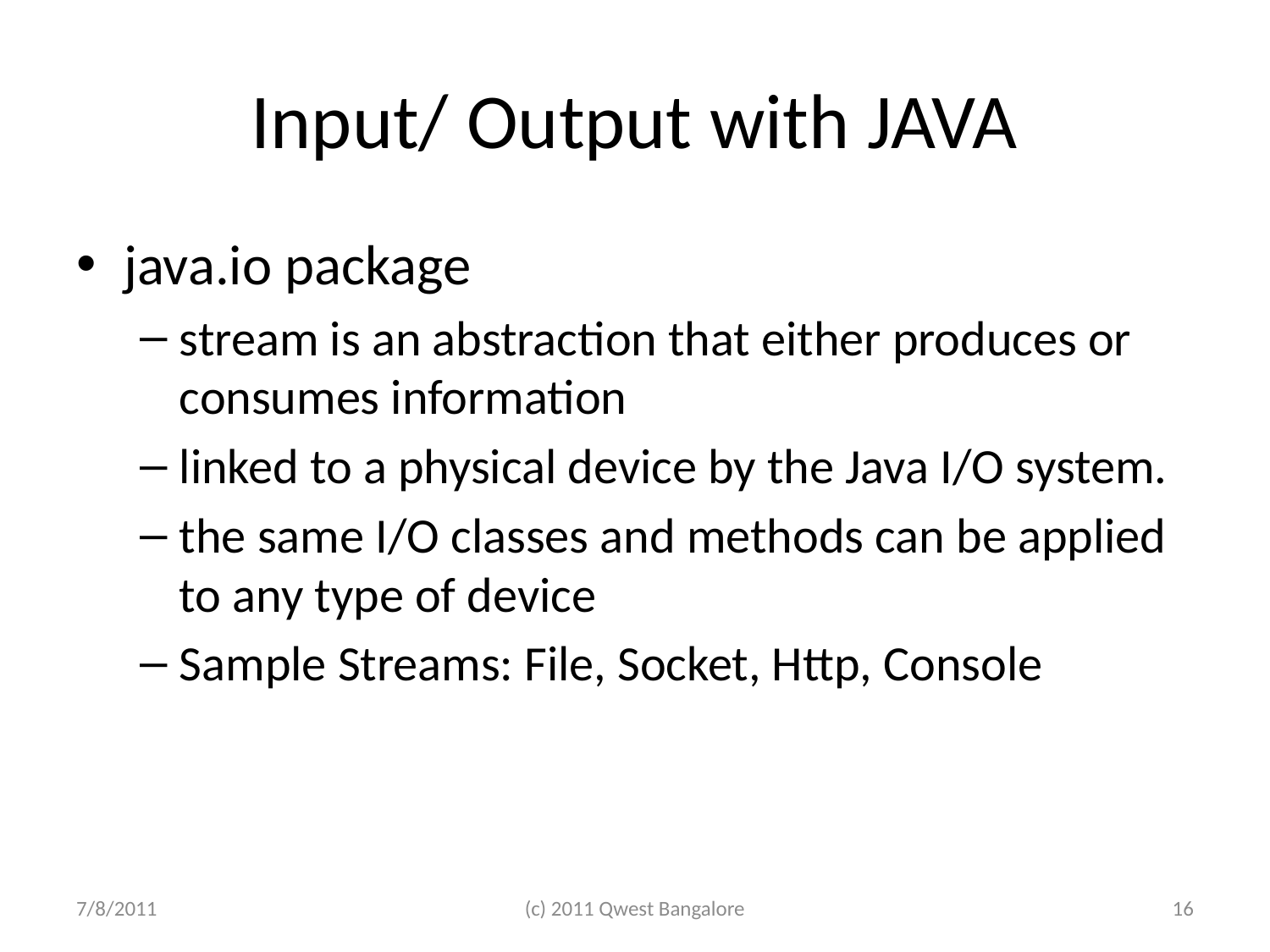

# Input/ Output with JAVA
java.io package
stream is an abstraction that either produces or consumes information
linked to a physical device by the Java I/O system.
the same I/O classes and methods can be applied to any type of device
Sample Streams: File, Socket, Http, Console

7/8/2011
(c) 2011 Qwest Bangalore
16